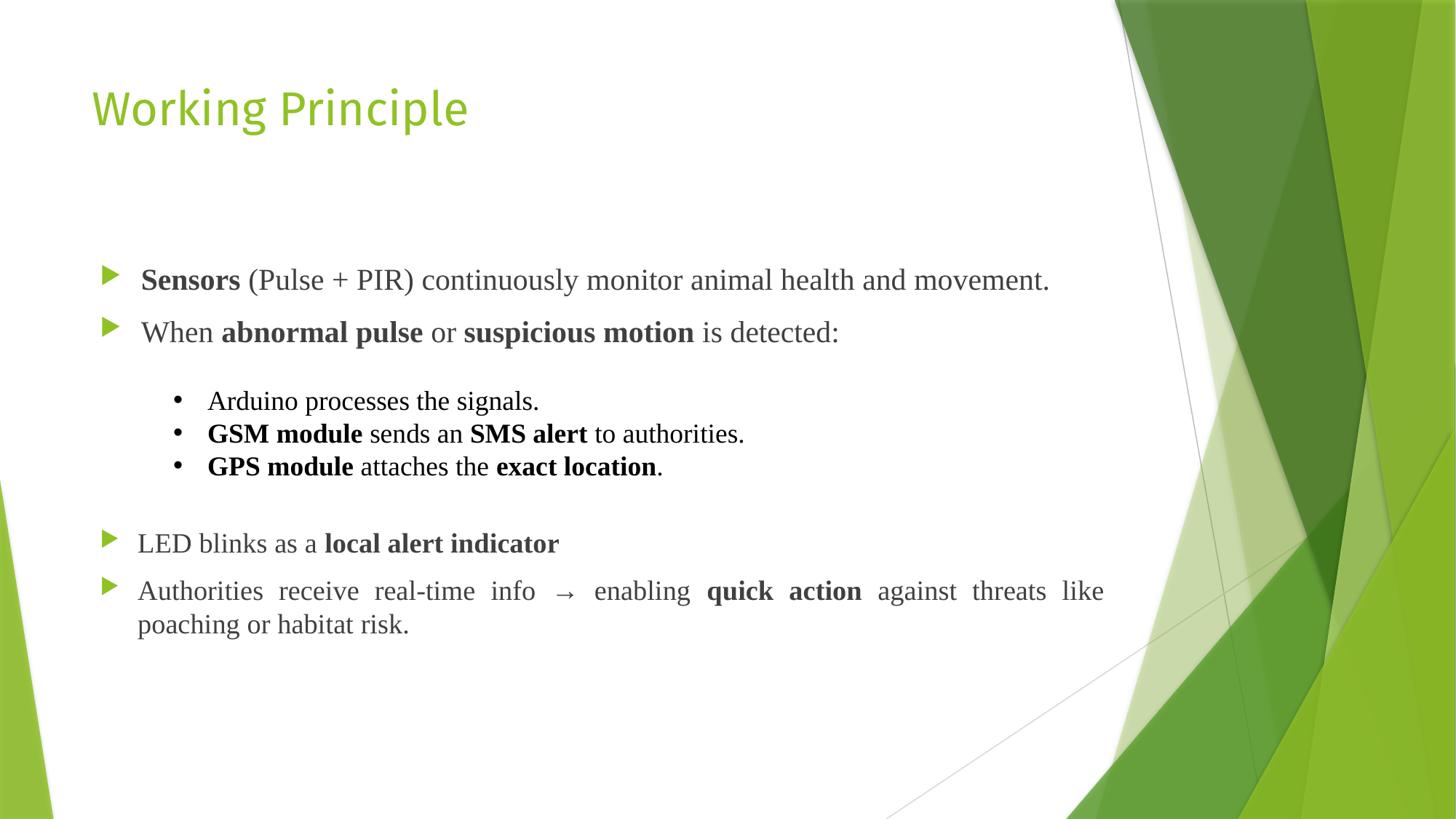

# Working Principle
Sensors (Pulse + PIR) continuously monitor animal health and movement.
When abnormal pulse or suspicious motion is detected:
Arduino processes the signals.
GSM module sends an SMS alert to authorities.
GPS module attaches the exact location.
LED blinks as a local alert indicator
Authorities receive real-time info → enabling quick action against threats like poaching or habitat risk.